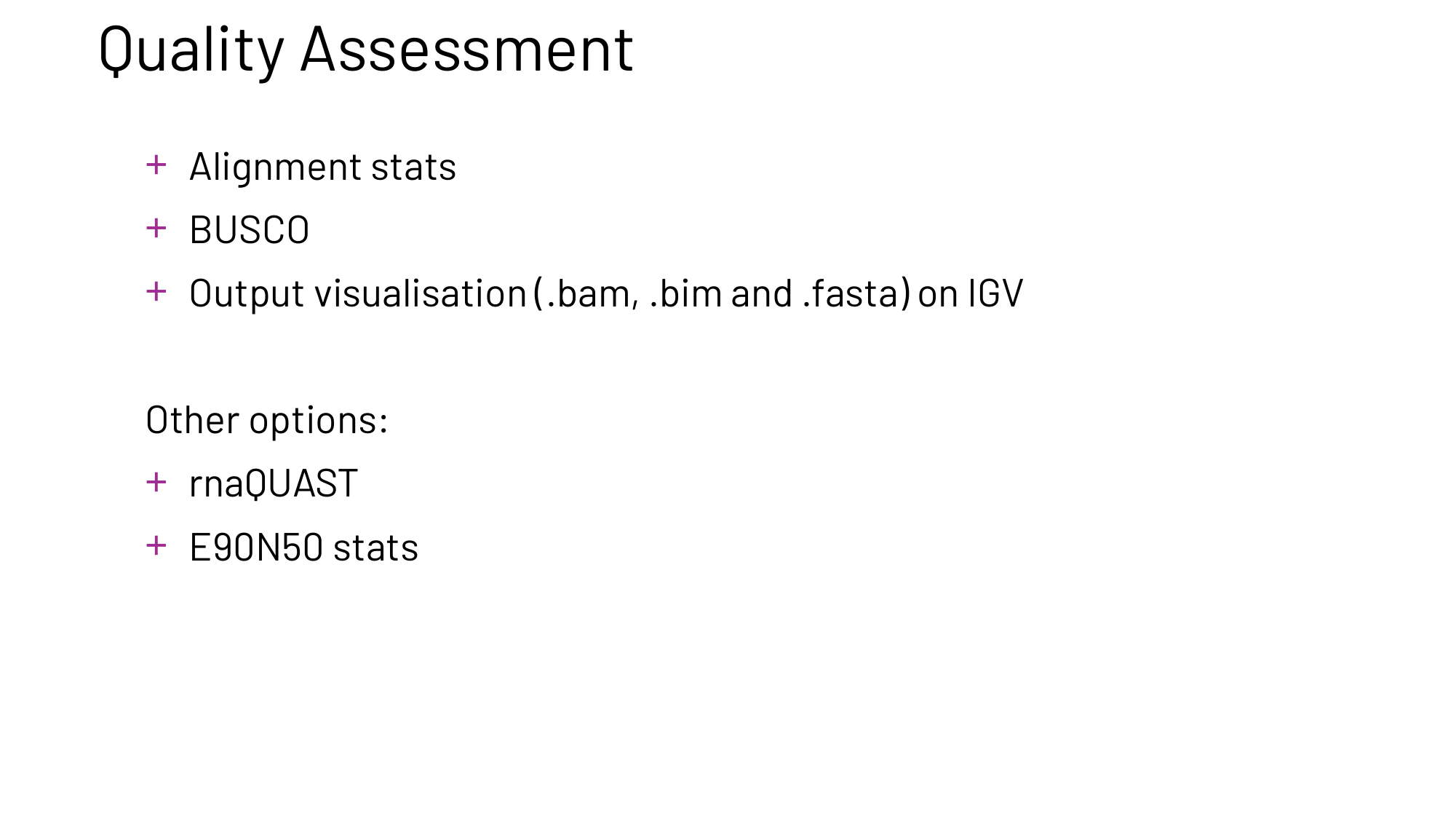

# Quality Assessment
Alignment stats
BUSCO
Output visualisation (.bam, .bim and .fasta) on IGV

Other options:
rnaQUAST
E90N50 stats